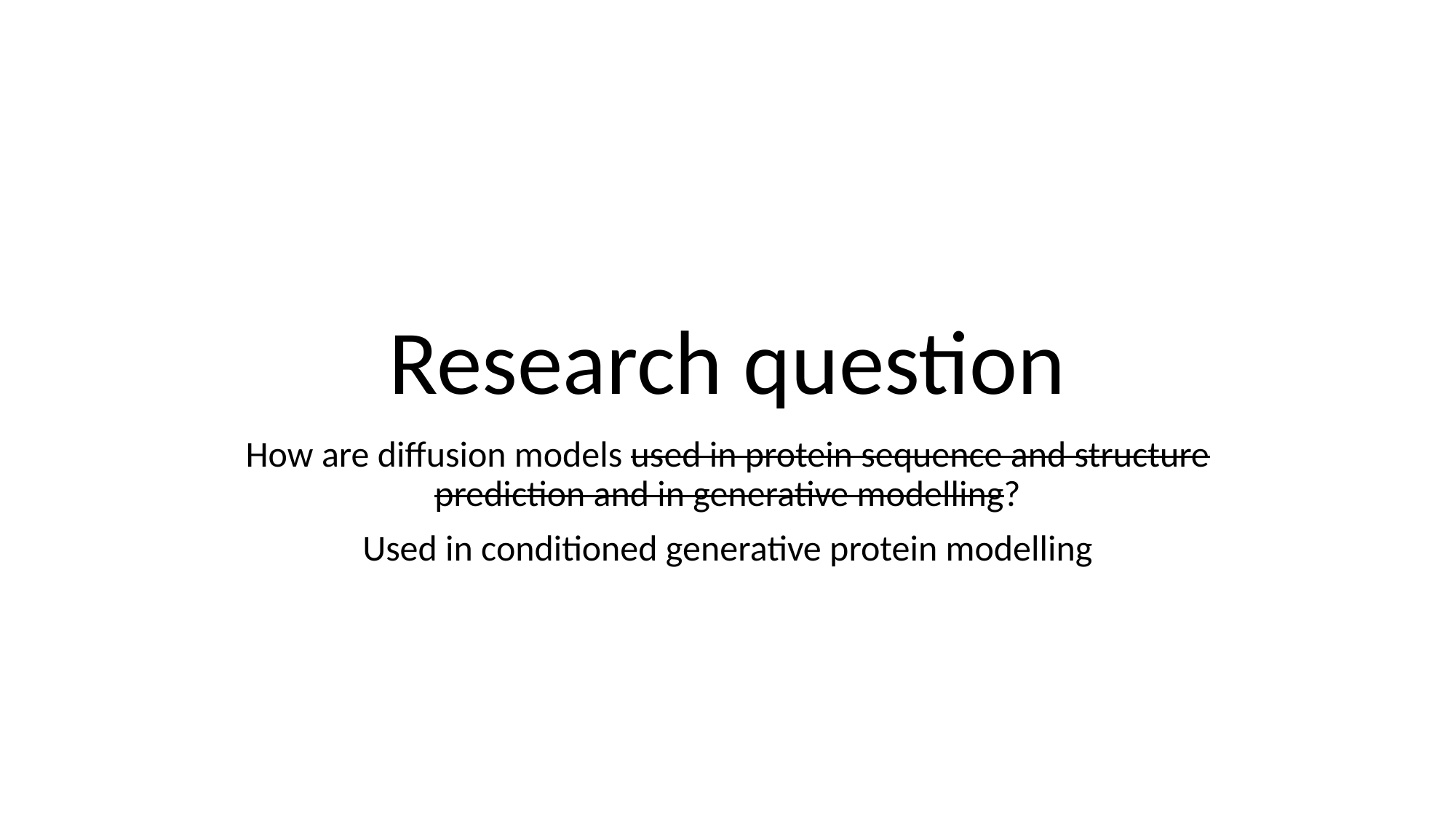

# Research question
How are diffusion models used in protein sequence and structure prediction and in generative modelling?
Used in conditioned generative protein modelling